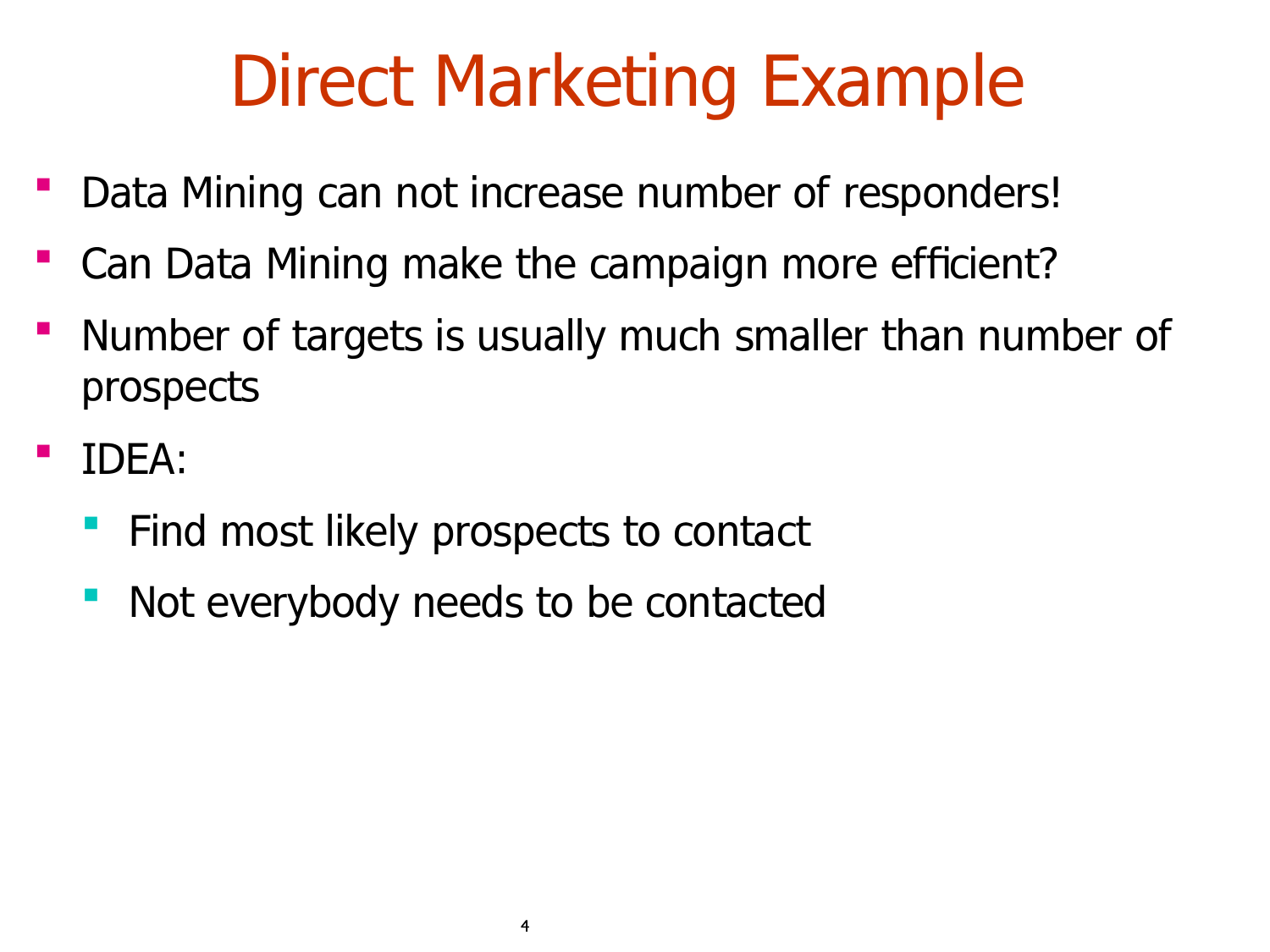

# Direct Marketing Example
Data Mining can not increase number of responders!
Can Data Mining make the campaign more efficient?
Number of targets is usually much smaller than number of prospects
IDEA:
Find most likely prospects to contact
Not everybody needs to be contacted

4